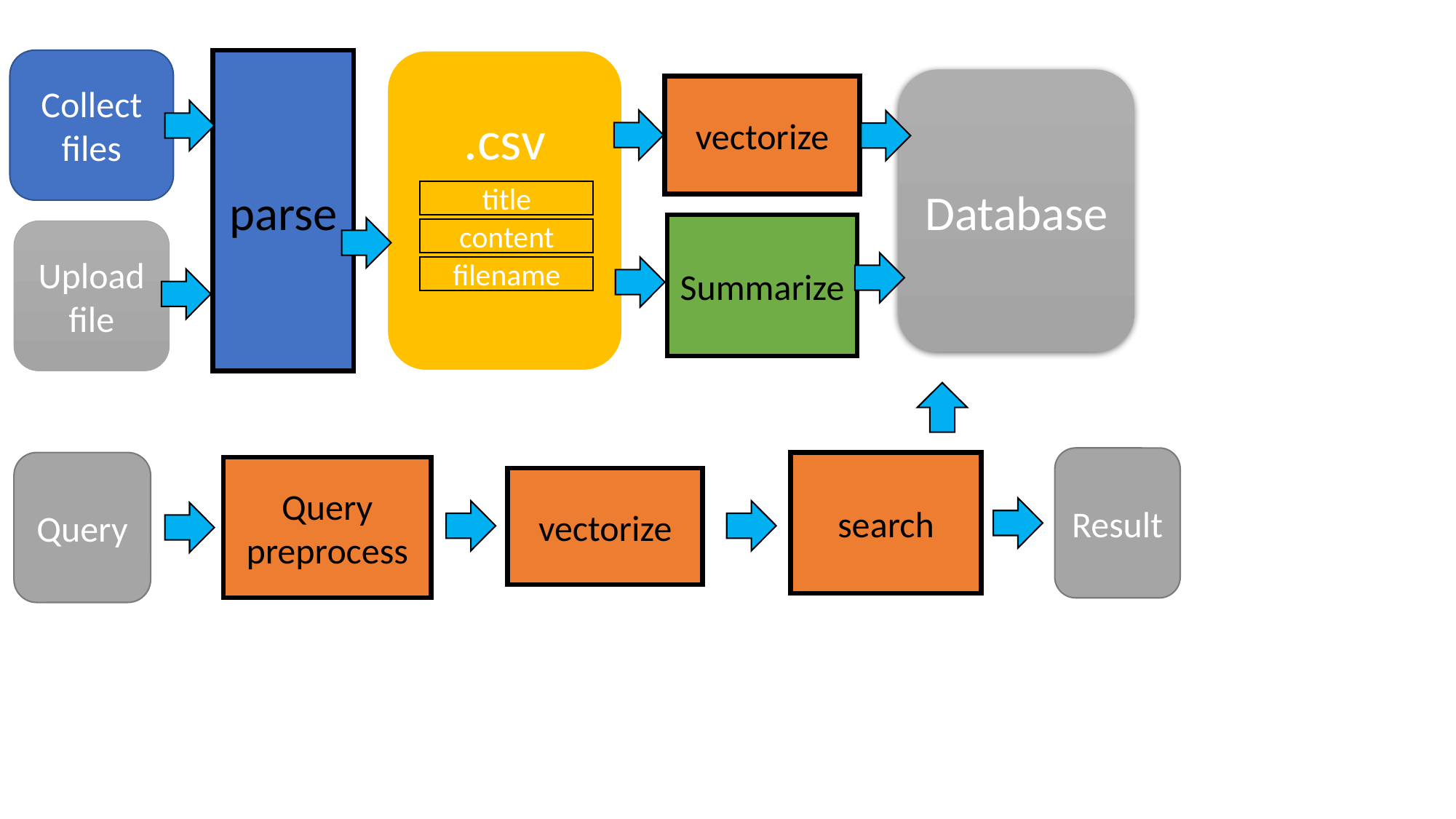

Collect
files
parse
.csv

Database
vectorize

title
Summarize

content
Upload
file

filename

Result
Query
search
Query preprocess
vectorize